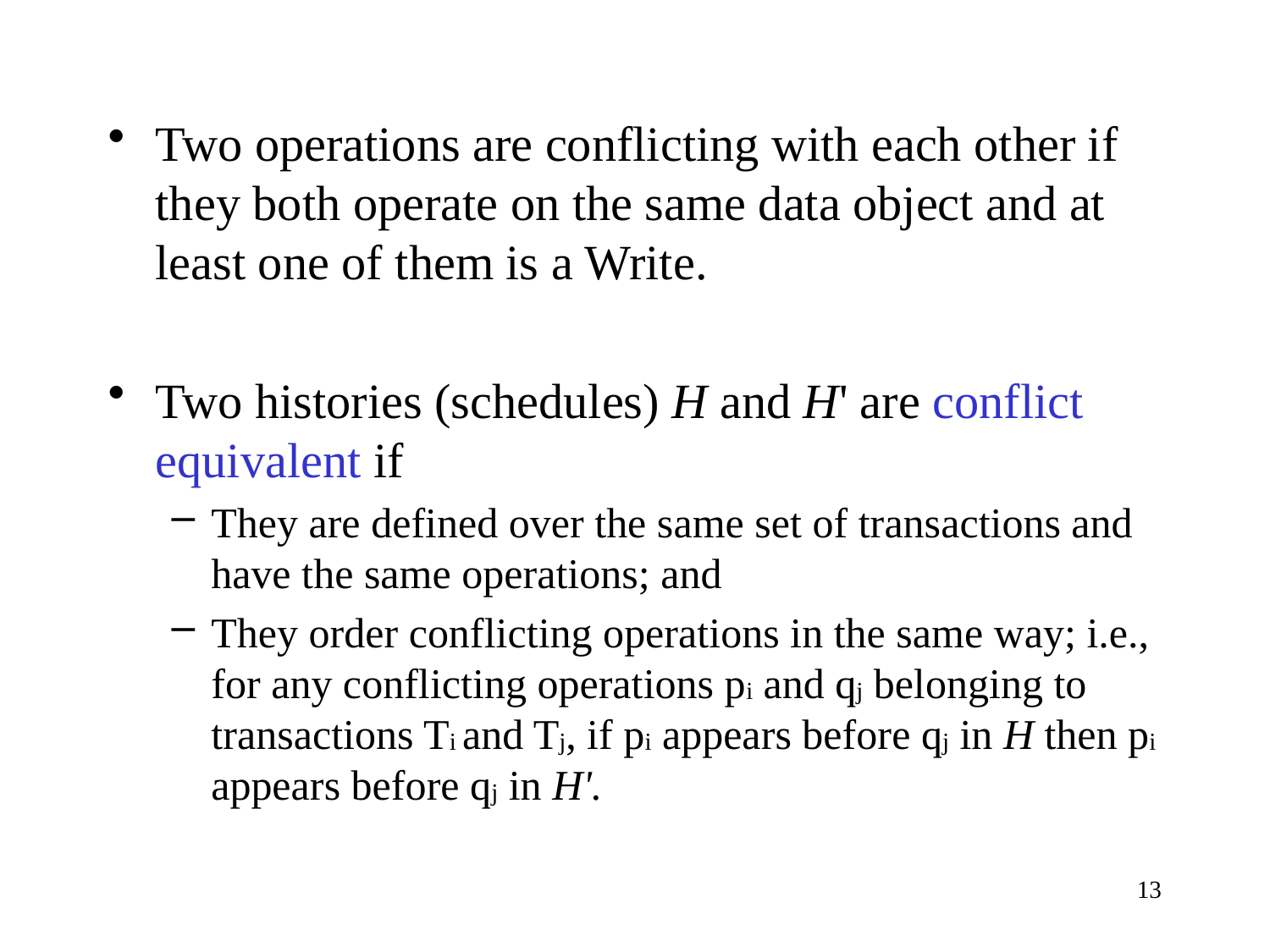

Two operations are conflicting with each other if they both operate on the same data object and at least one of them is a Write.

Two histories (schedules) H and H' are conflict equivalent if
They are defined over the same set of transactions and have the same operations; and
They order conflicting operations in the same way; i.e., for any conflicting operations pi and qj belonging to transactions Ti and Tj, if pi appears before qj in H then pi appears before qj in H'.

13